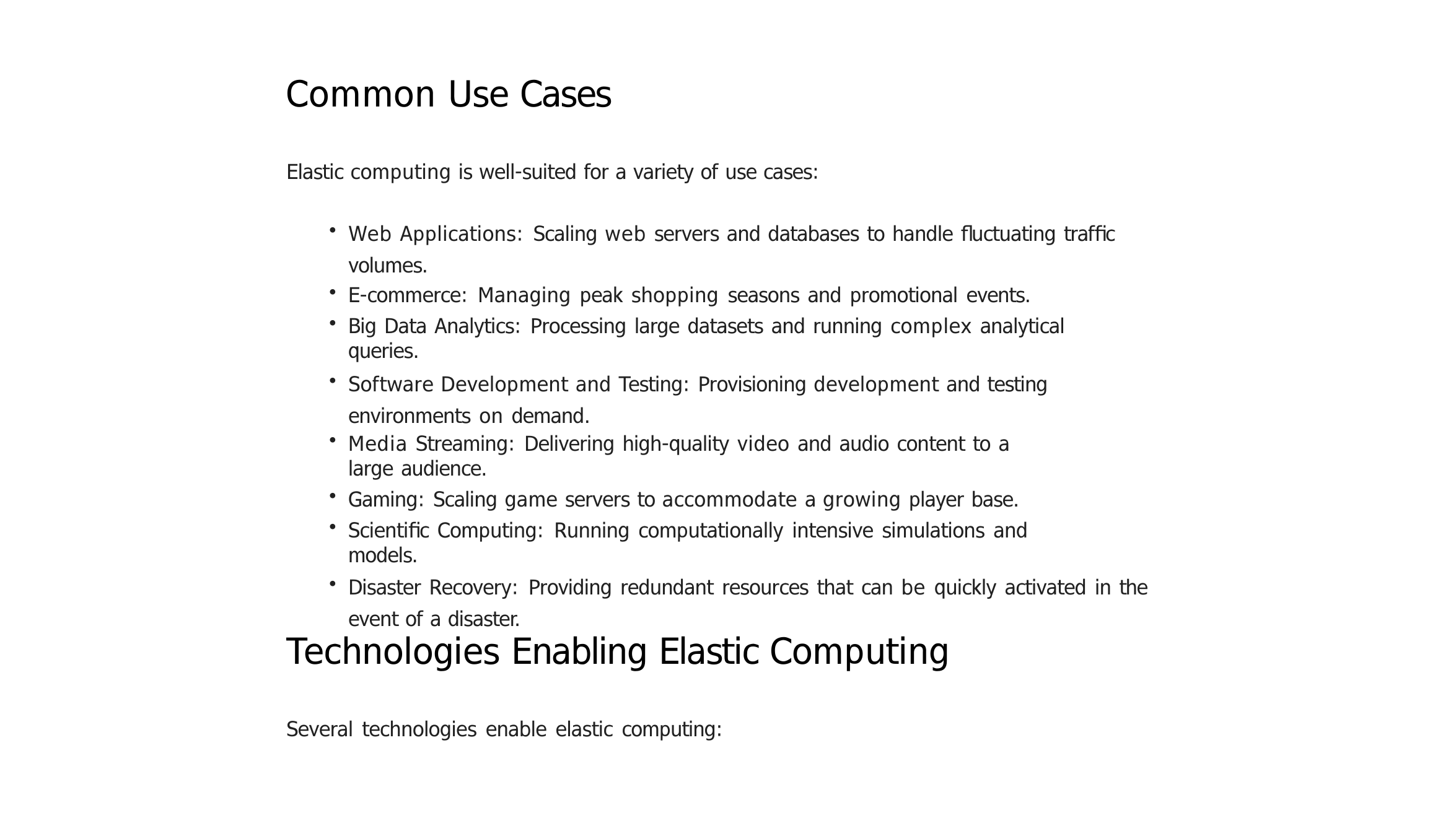

# Common Use Cases
Elastic computing is well-suited for a variety of use cases:

Web Applications: Scaling web servers and databases to handle fluctuating traffic volumes.
E-commerce: Managing peak shopping seasons and promotional events.
Big Data Analytics: Processing large datasets and running complex analytical queries.
Software Development and Testing: Provisioning development and testing environments on demand.
Media Streaming: Delivering high-quality video and audio content to a large audience.
Gaming: Scaling game servers to accommodate a growing player base.
Scientific Computing: Running computationally intensive simulations and models.
Disaster Recovery: Providing redundant resources that can be quickly activated in the event of a disaster.
Technologies Enabling Elastic Computing
Several technologies enable elastic computing: